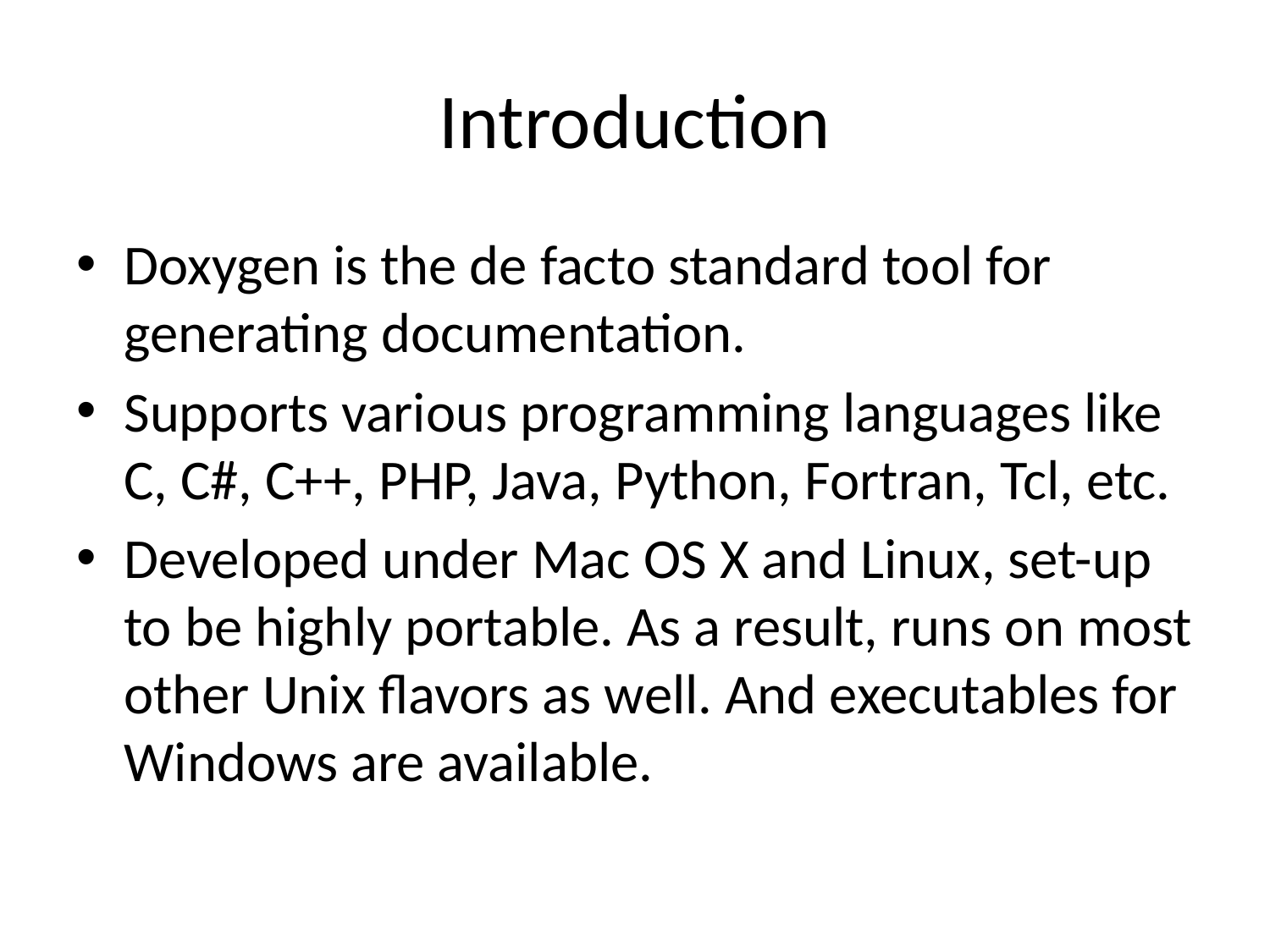

# Introduction
Doxygen is the de facto standard tool for generating documentation.
Supports various programming languages like C, C#, C++, PHP, Java, Python, Fortran, Tcl, etc.
Developed under Mac OS X and Linux, set-up to be highly portable. As a result, runs on most other Unix flavors as well. And executables for Windows are available.